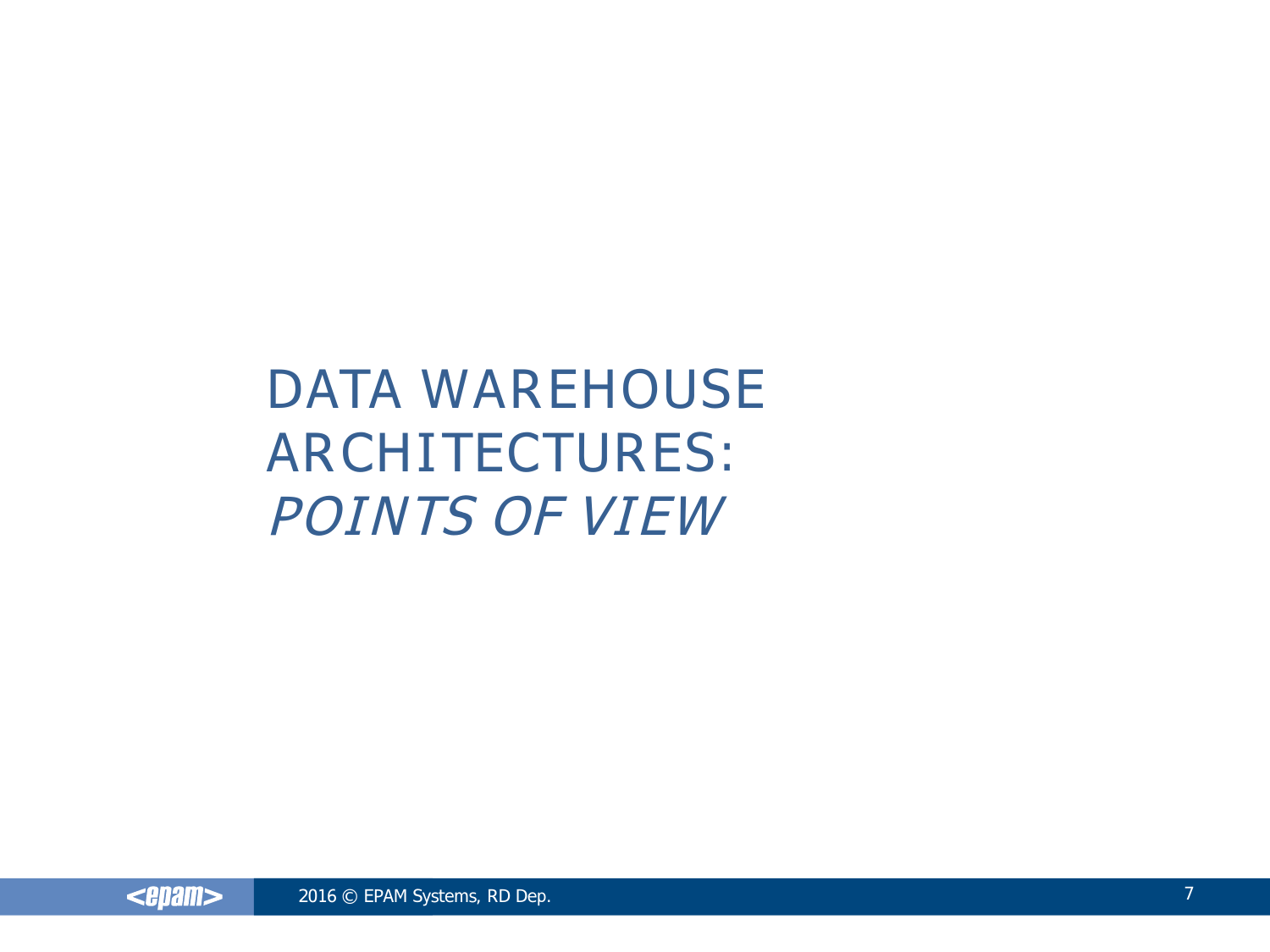

# Data Warehouse Architectures: points of view
7
2016 © EPAM Systems, RD Dep.